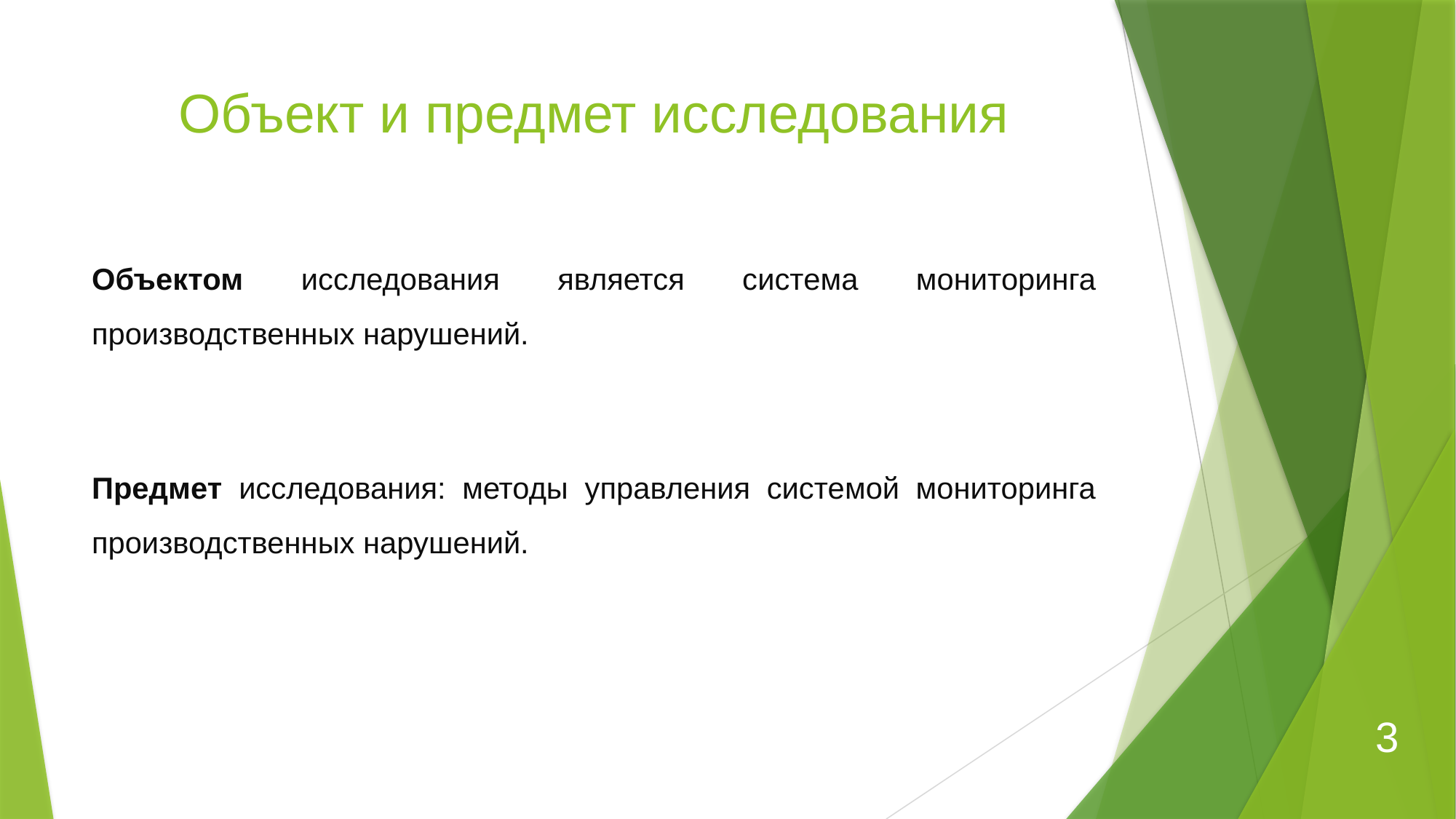

# Объект и предмет исследования
Объектом исследования является система мониторинга производственных нарушений.

Предмет исследования: методы управления системой мониторинга производственных нарушений.
3